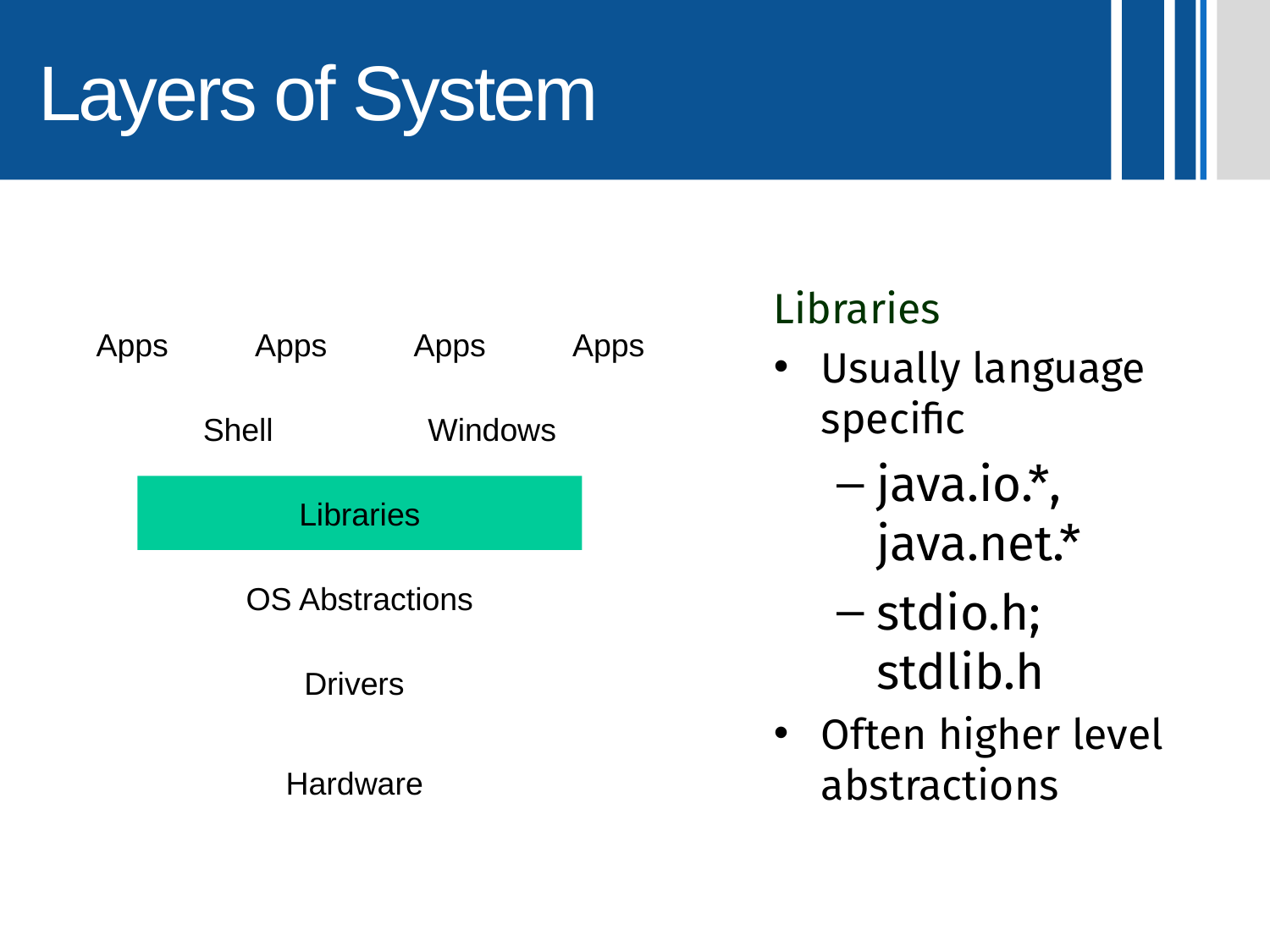

# Layers of System
Libraries
Usually language specific
java.io.*, java.net.*
stdio.h; stdlib.h
Often higher level abstractions
Apps
Apps
Apps
Apps
Shell
Windows
Libraries
OS Abstractions
Drivers
Hardware